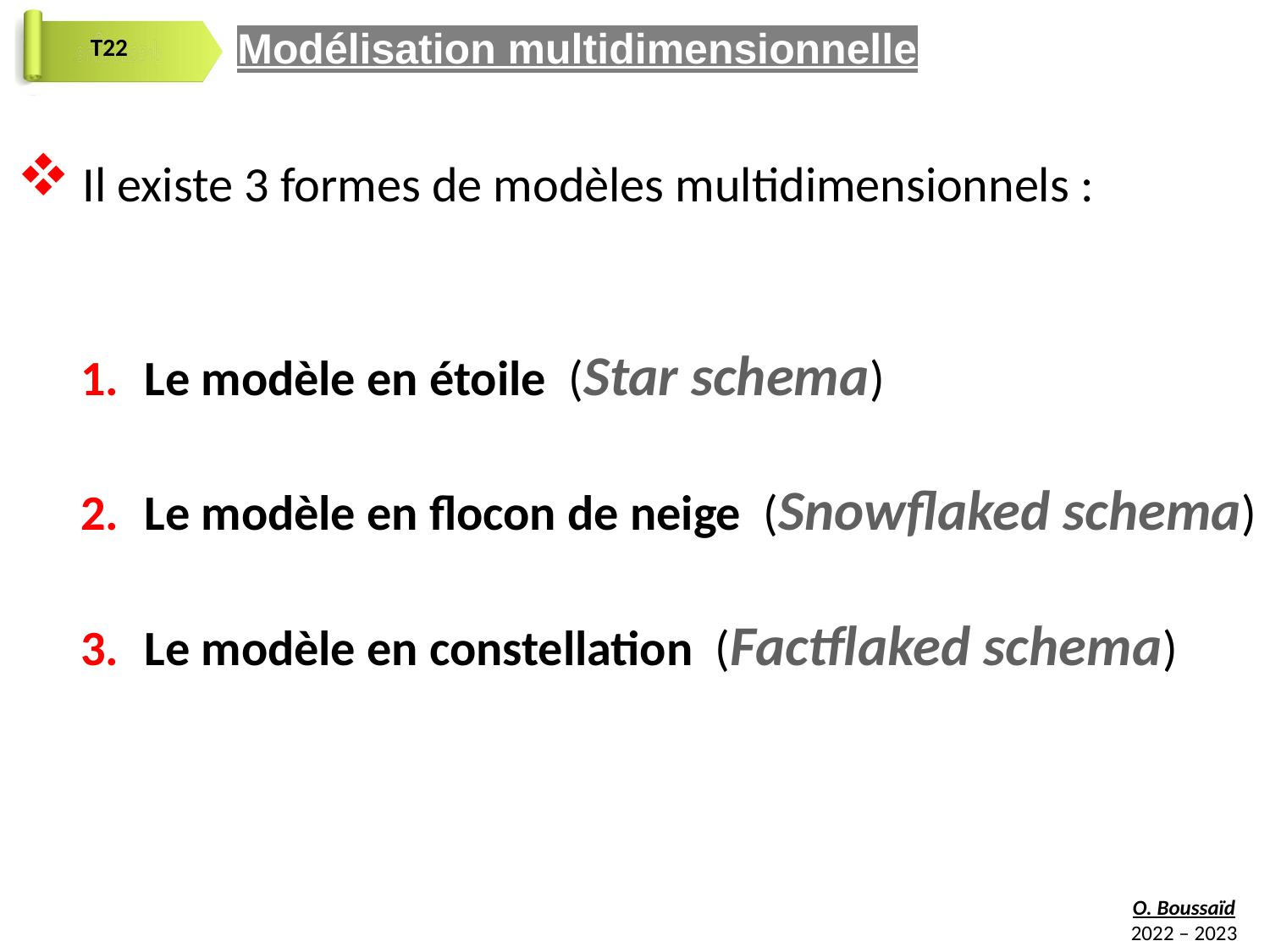

Modélisation multidimensionnelle
 Il existe 3 formes de modèles multidimensionnels :

Le modèle en étoile  (Star schema)
Le modèle en flocon de neige  (Snowflaked schema)
Le modèle en constellation  (Factflaked schema)